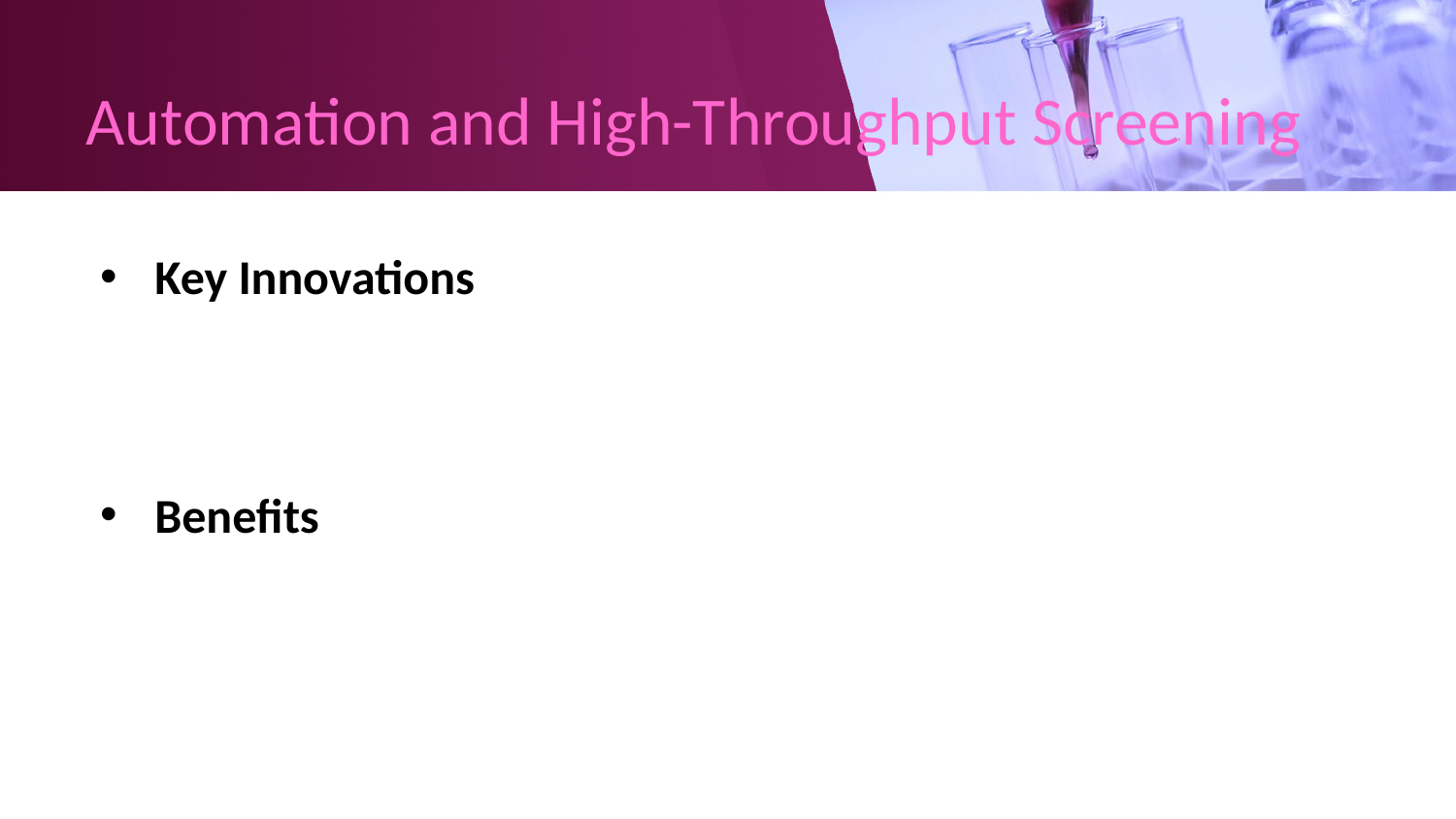

# Automation and High-Throughput Screening
Key Innovations

Benefits